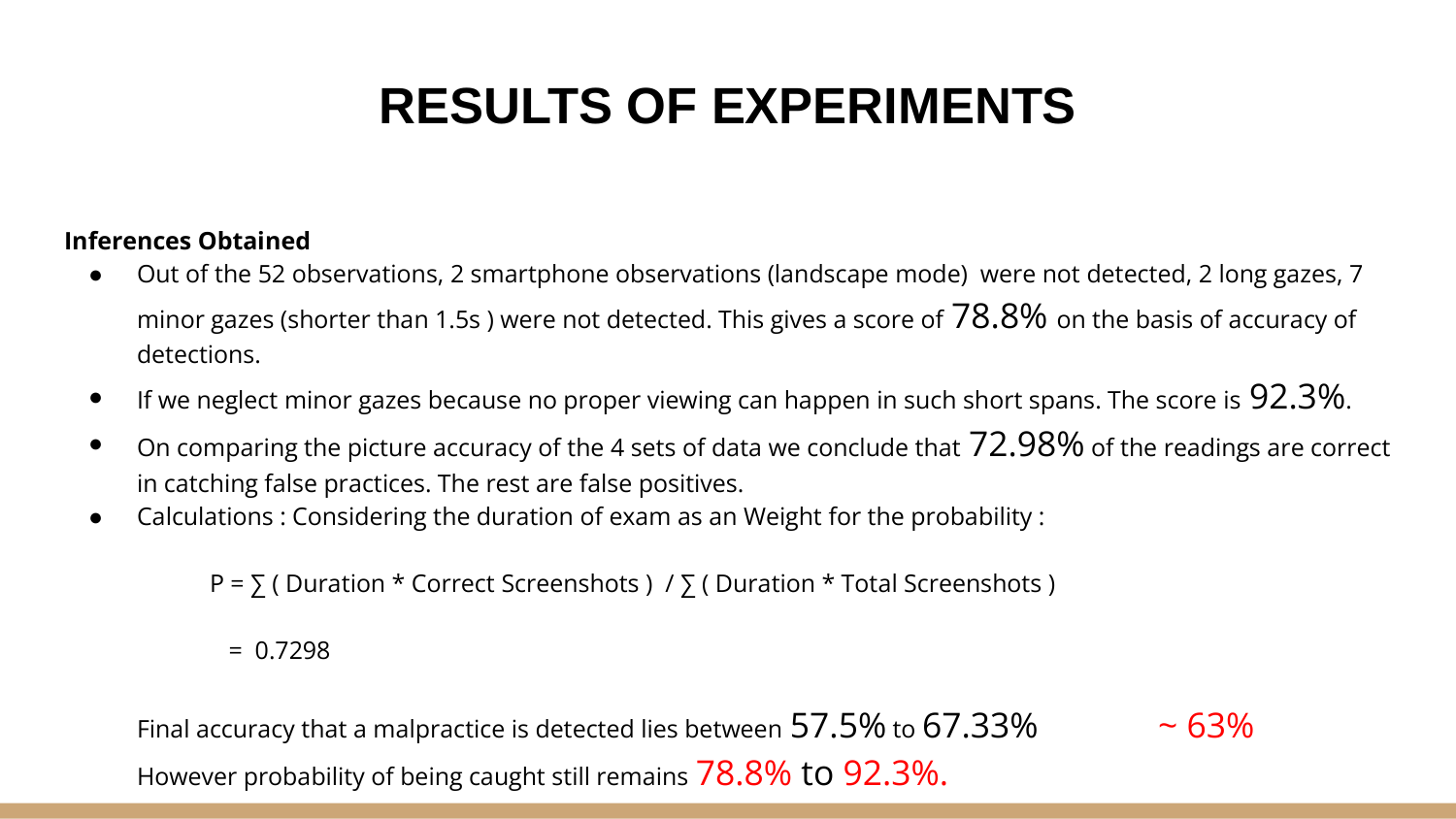

# RESULTS OF EXPERIMENTS
Inferences Obtained
Out of the 52 observations, 2 smartphone observations (landscape mode)  were not detected, 2 long gazes, 7 minor gazes (shorter than 1.5s ) were not detected. This gives a score of 78.8% on the basis of accuracy of detections.
If we neglect minor gazes because no proper viewing can happen in such short spans. The score is 92.3%.
On comparing the picture accuracy of the 4 sets of data we conclude that 72.98% of the readings are correct in catching false practices. The rest are false positives.
Calculations : Considering the duration of exam as an Weight for the probability :

P = ∑ ( Duration * Correct Screenshots )  / ∑ ( Duration * Total Screenshots )

   =  0.7298

Final accuracy that a malpractice is detected lies between 57.5% to 67.33%                   ~ 63%
However probability of being caught still remains 78.8% to 92.3%.